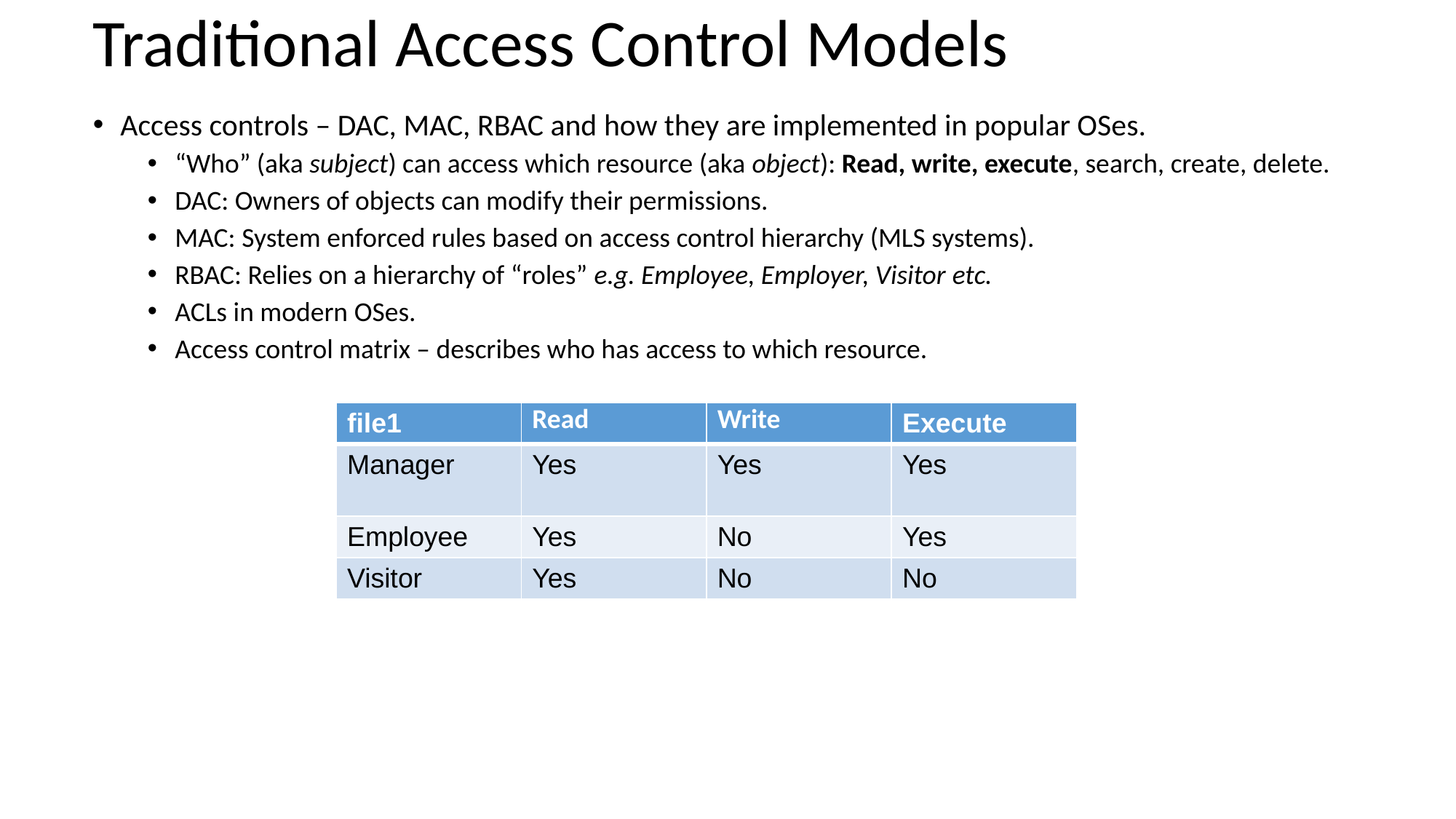

# Traditional Access Control Models
Access controls – DAC, MAC, RBAC and how they are implemented in popular OSes.
“Who” (aka subject) can access which resource (aka object): Read, write, execute, search, create, delete.
DAC: Owners of objects can modify their permissions.
MAC: System enforced rules based on access control hierarchy (MLS systems).
RBAC: Relies on a hierarchy of “roles” e.g. Employee, Employer, Visitor etc.
ACLs in modern OSes.
Access control matrix – describes who has access to which resource.

| file1 | Read | Write | Execute |
| --- | --- | --- | --- |
| Manager | Yes | Yes | Yes |
| Employee | Yes | No | Yes |
| Visitor | Yes | No | No |